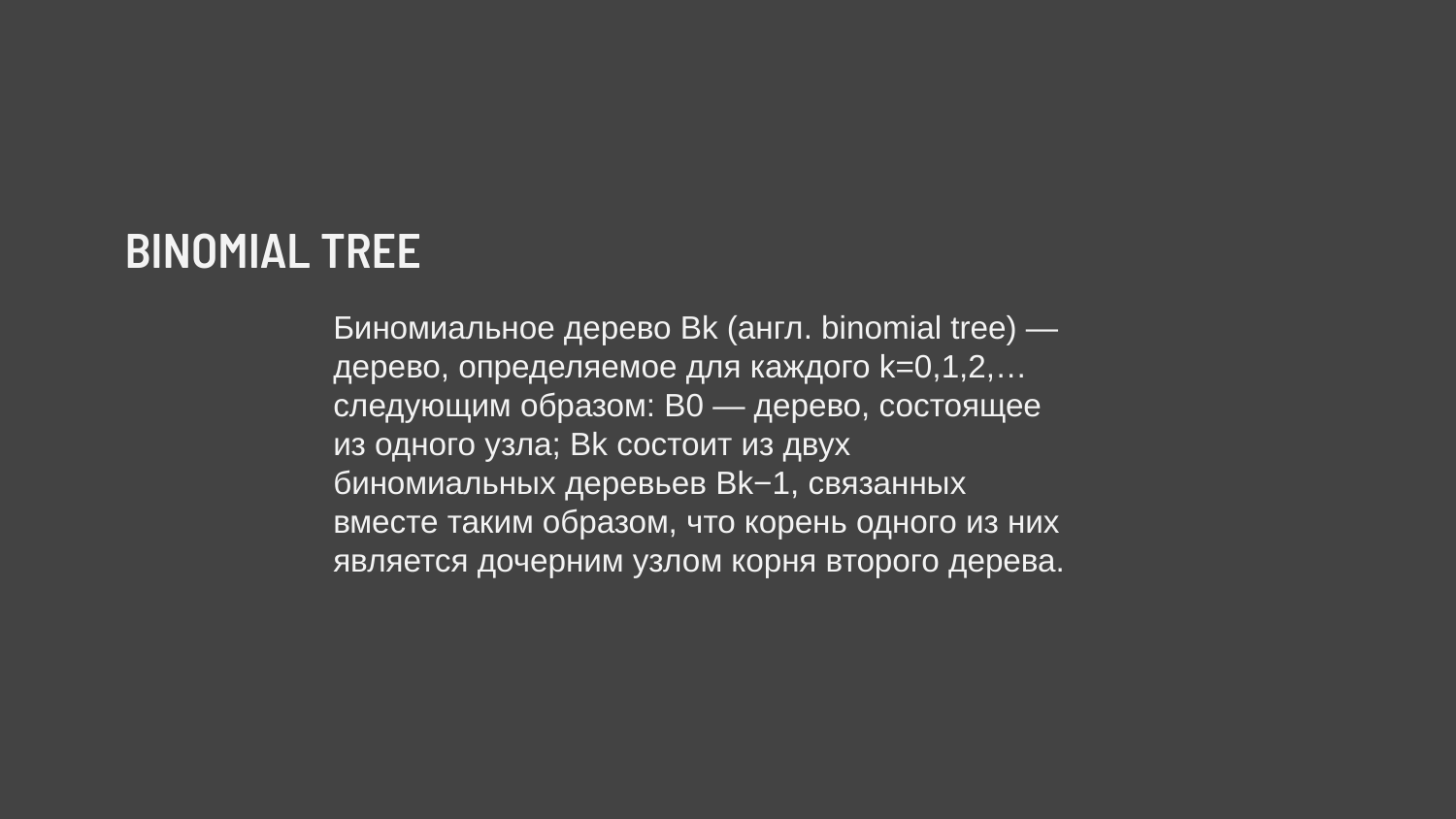

# BINOMIAL TREE
Биномиальное дерево Bk (англ. binomial tree) — дерево, определяемое для каждого k=0,1,2,… следующим образом: B0 — дерево, состоящее из одного узла; Bk состоит из двух биномиальных деревьев Bk−1, связанных вместе таким образом, что корень одного из них является дочерним узлом корня второго дерева.